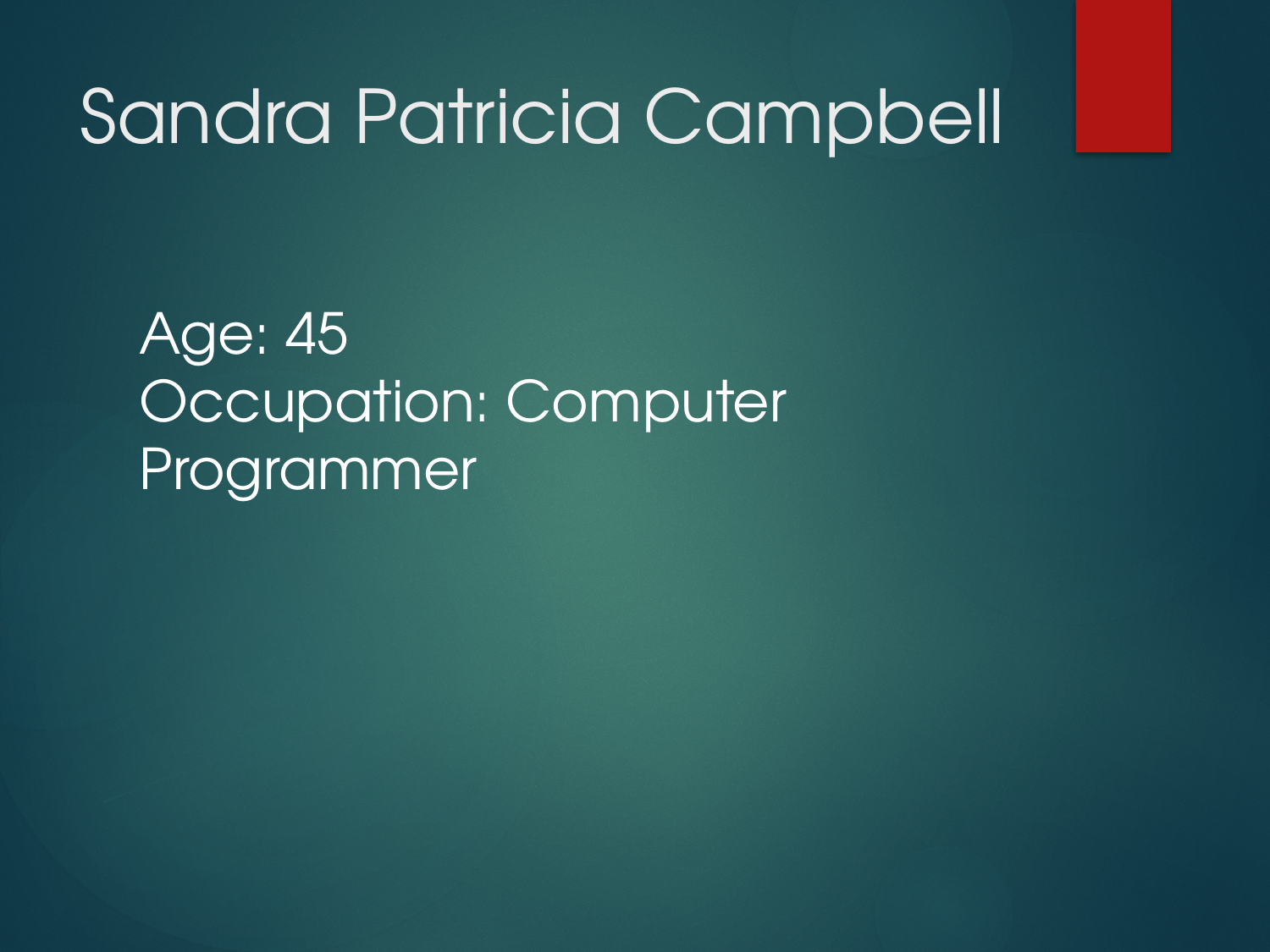

# Sandra Patricia Campbell

Age: 45
Occupation: Computer Programmer